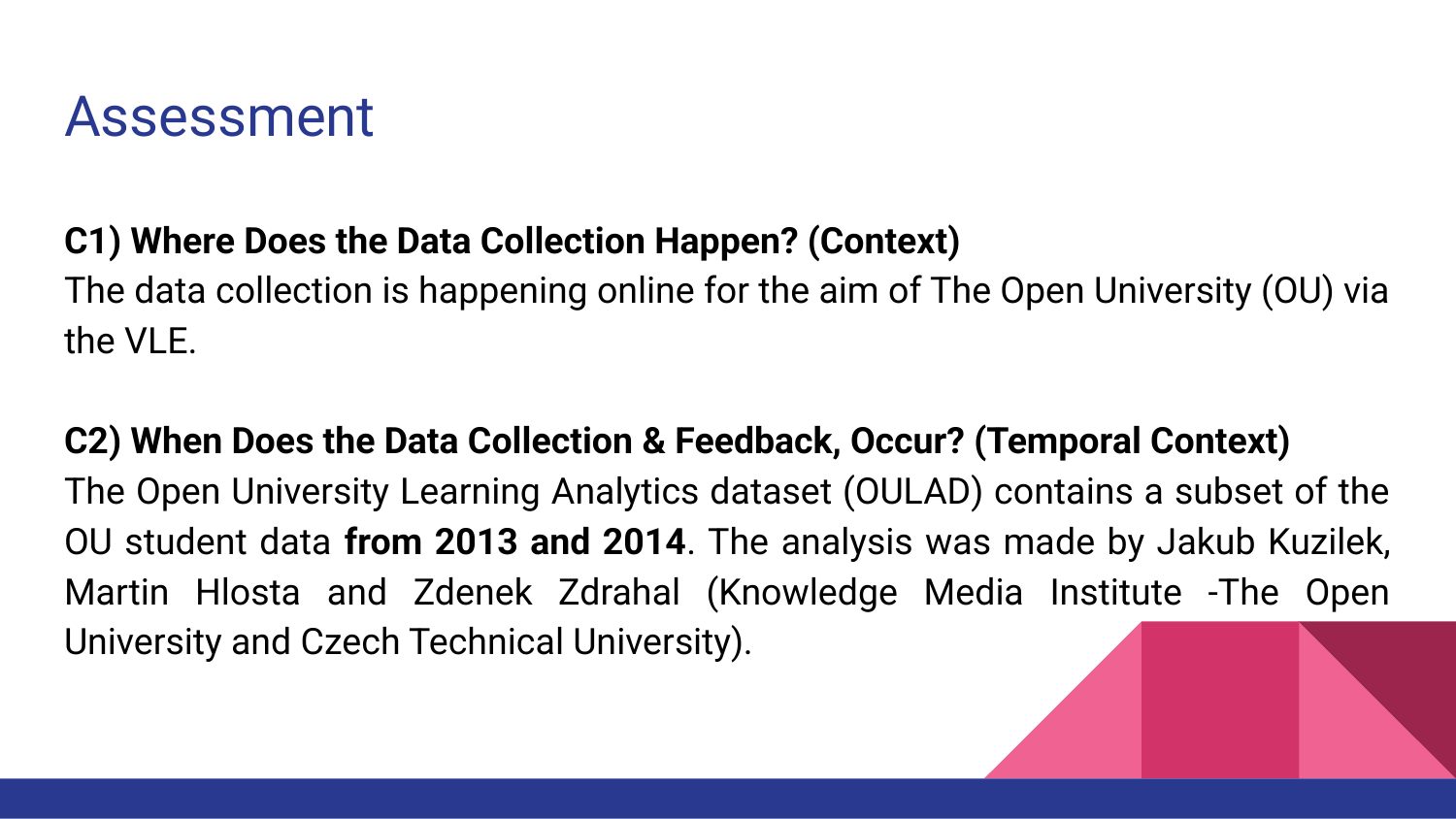

# Assessment
C1) Where Does the Data Collection Happen? (Context)
The data collection is happening online for the aim of The Open University (OU) via the VLE.

C2) When Does the Data Collection & Feedback, Occur? (Temporal Context)
The Open University Learning Analytics dataset (OULAD) contains a subset of the OU student data from 2013 and 2014. The analysis was made by Jakub Kuzilek, Martin Hlosta and Zdenek Zdrahal (Knowledge Media Institute -The Open University and Czech Technical University).